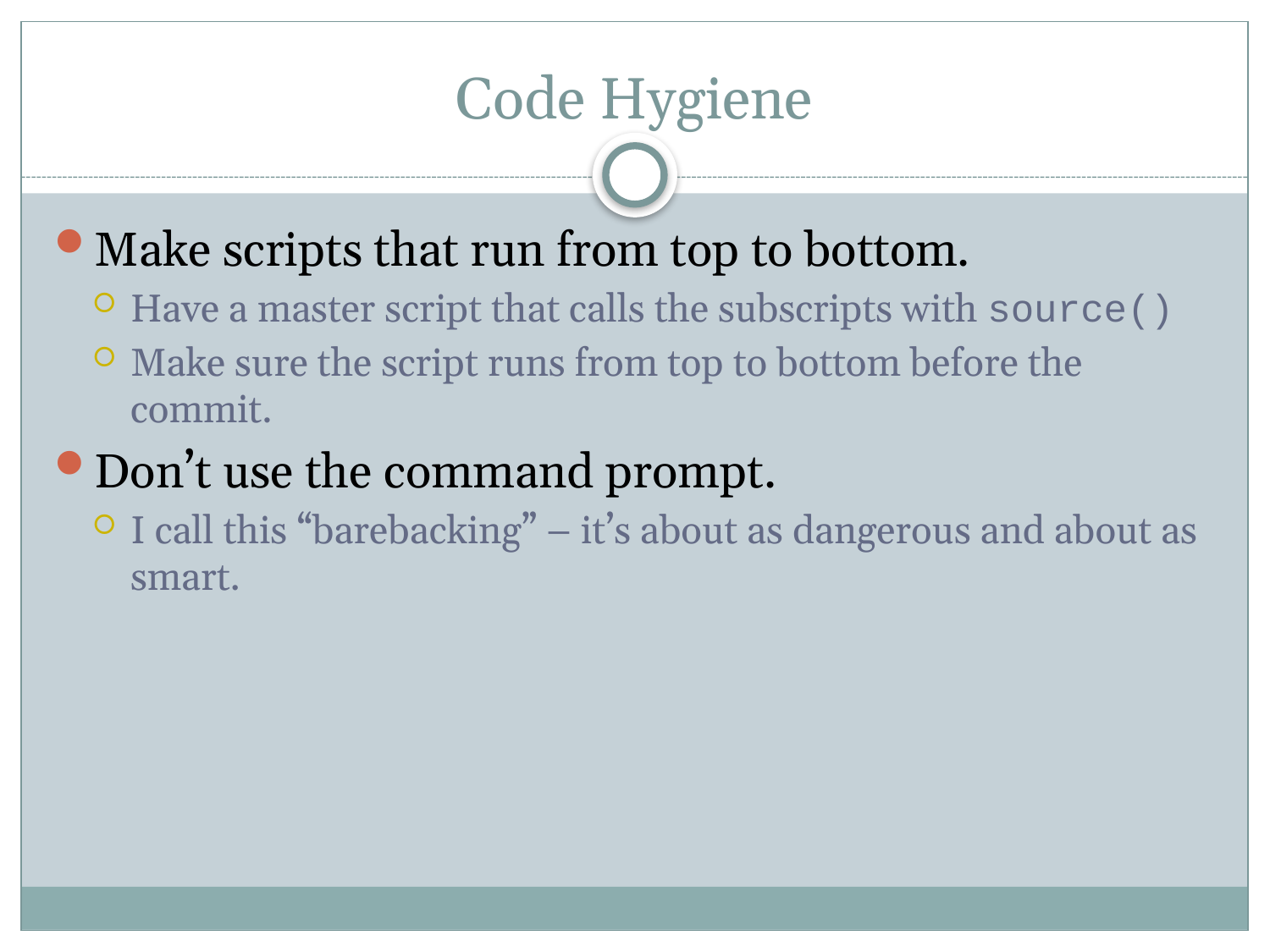

# Code Hygiene
Make scripts that run from top to bottom.
Have a master script that calls the subscripts with source()
Make sure the script runs from top to bottom before the commit.
Don’t use the command prompt.
I call this “barebacking” – it’s about as dangerous and about as smart.